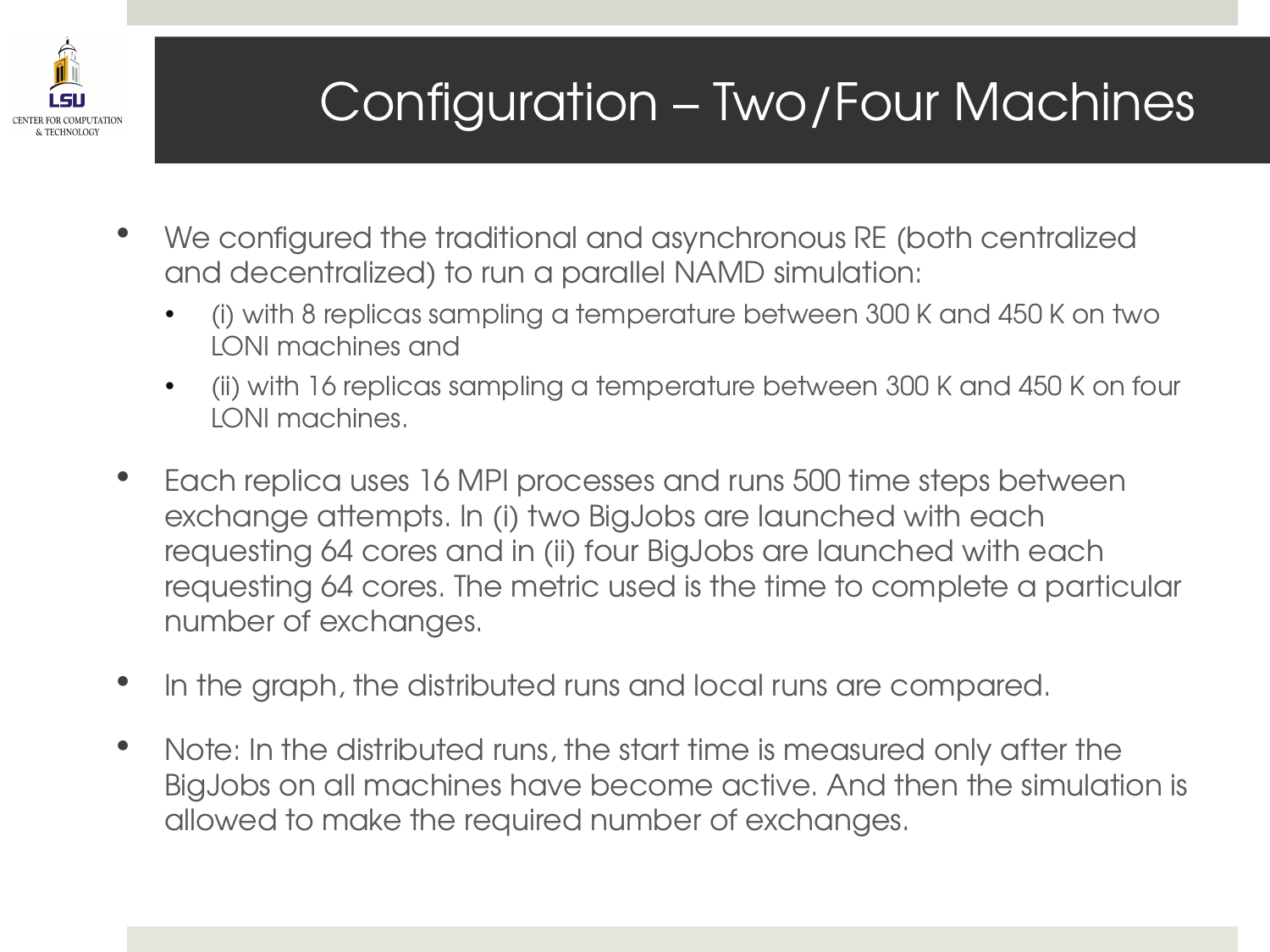

# Configuration – Two/Four Machines
We configured the traditional and asynchronous RE (both centralized and decentralized) to run a parallel NAMD simulation:
(i) with 8 replicas sampling a temperature between 300 K and 450 K on two LONI machines and
(ii) with 16 replicas sampling a temperature between 300 K and 450 K on four LONI machines.
Each replica uses 16 MPI processes and runs 500 time steps between exchange attempts. In (i) two BigJobs are launched with each requesting 64 cores and in (ii) four BigJobs are launched with each requesting 64 cores. The metric used is the time to complete a particular number of exchanges.
In the graph, the distributed runs and local runs are compared.
Note: In the distributed runs, the start time is measured only after the BigJobs on all machines have become active. And then the simulation is allowed to make the required number of exchanges.